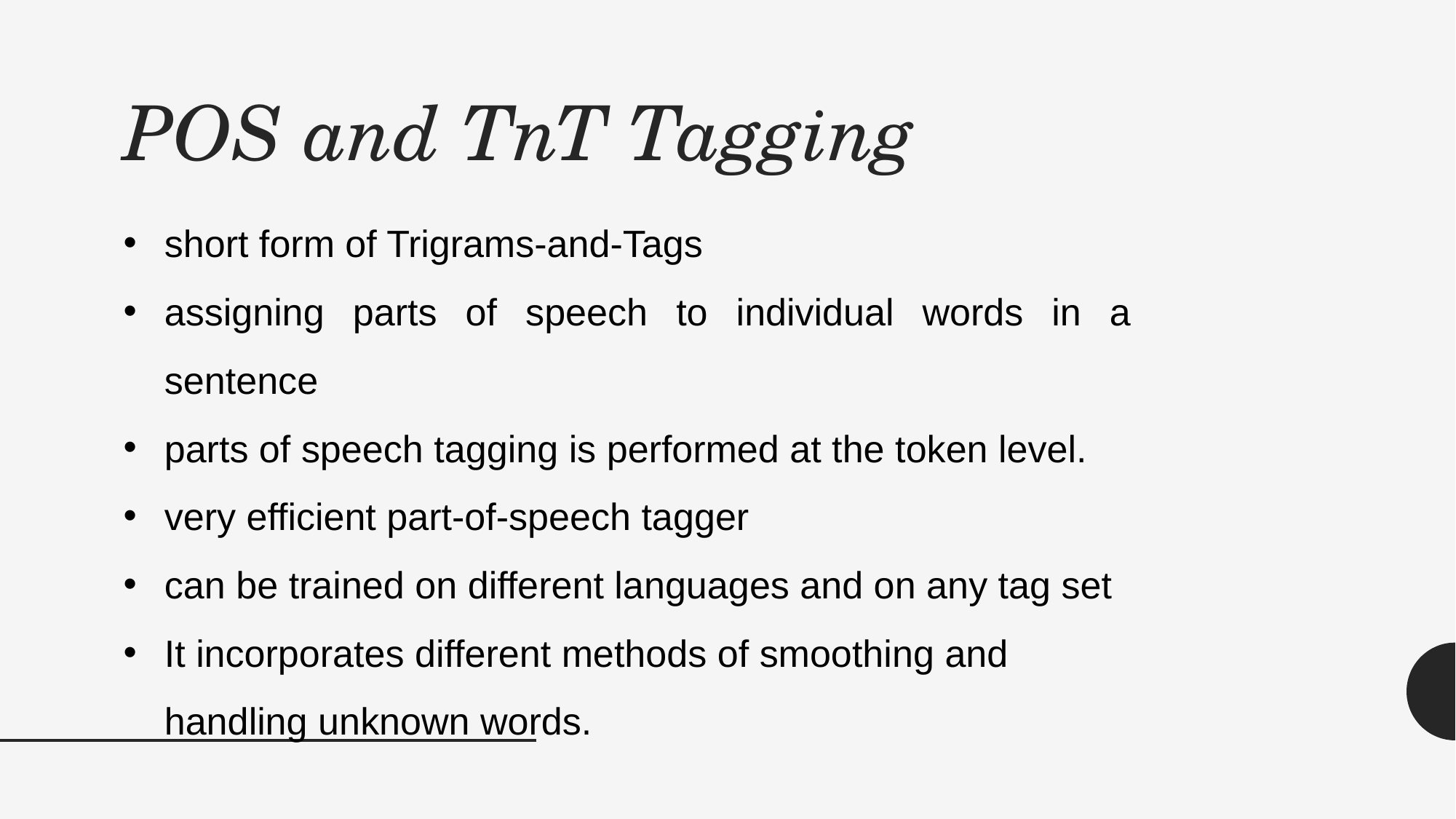

POS and TnT Tagging
short form of Trigrams-and-Tags
assigning parts of speech to individual words in a sentence
parts of speech tagging is performed at the token level.
very efficient part-of-speech tagger
can be trained on different languages and on any tag set
It incorporates different methods of smoothing and handling unknown words.